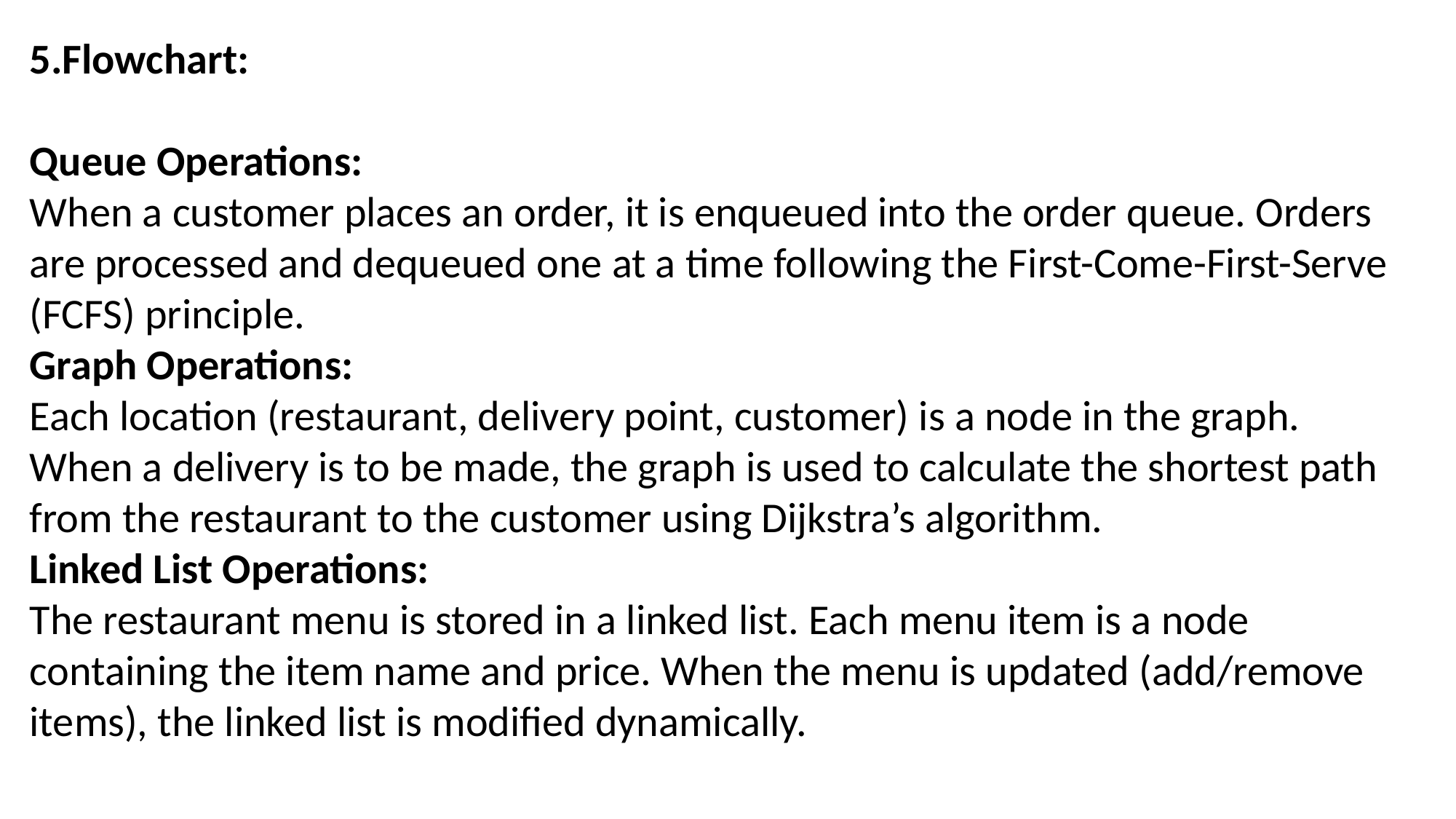

5.Flowchart:

Queue Operations:
When a customer places an order, it is enqueued into the order queue. Orders are processed and dequeued one at a time following the First-Come-First-Serve (FCFS) principle.
Graph Operations:
Each location (restaurant, delivery point, customer) is a node in the graph. When a delivery is to be made, the graph is used to calculate the shortest path from the restaurant to the customer using Dijkstra’s algorithm.
Linked List Operations:
The restaurant menu is stored in a linked list. Each menu item is a node containing the item name and price. When the menu is updated (add/remove items), the linked list is modified dynamically.